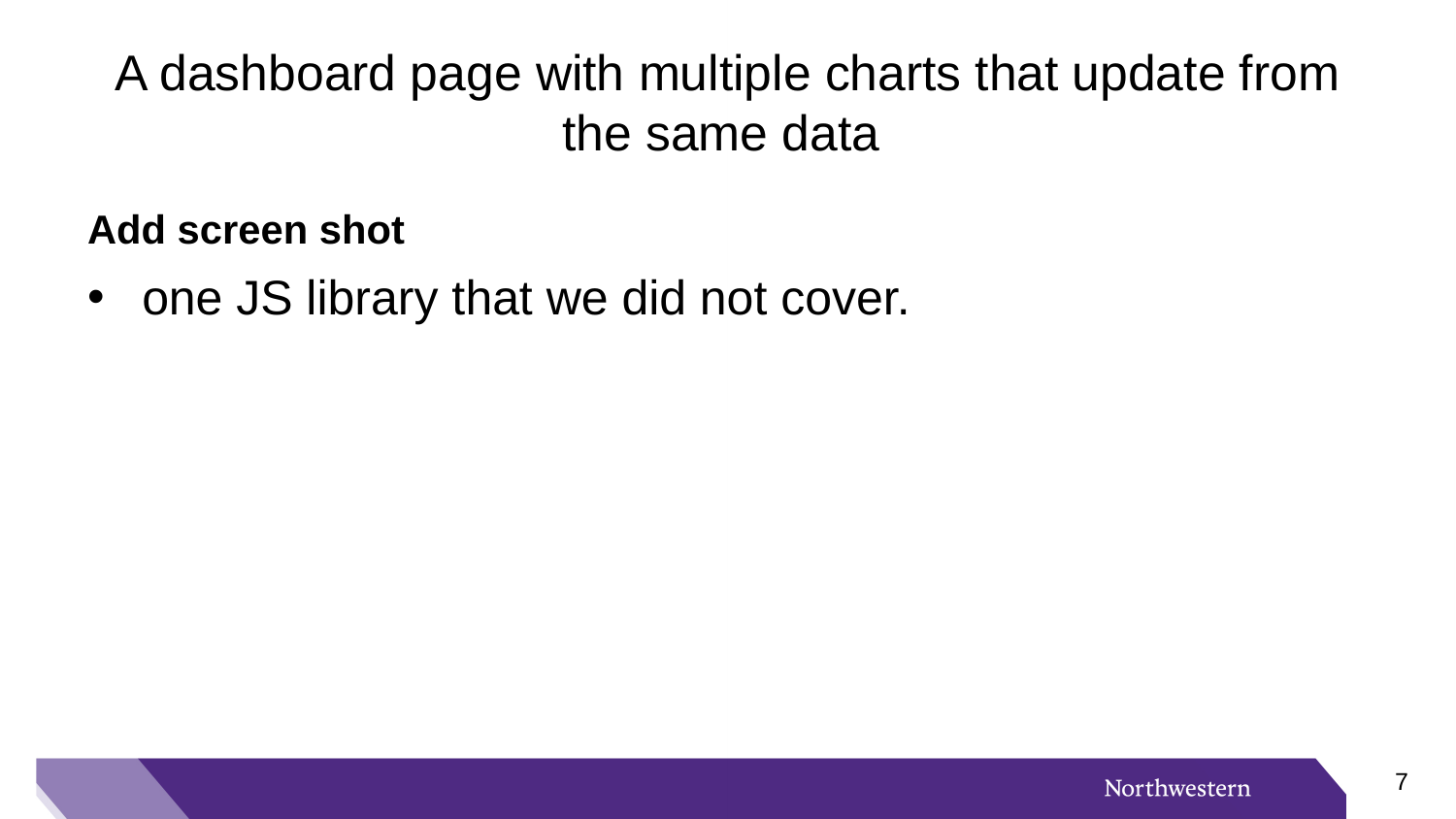

# A dashboard page with multiple charts that update from the same data
Add screen shot
one JS library that we did not cover.
7